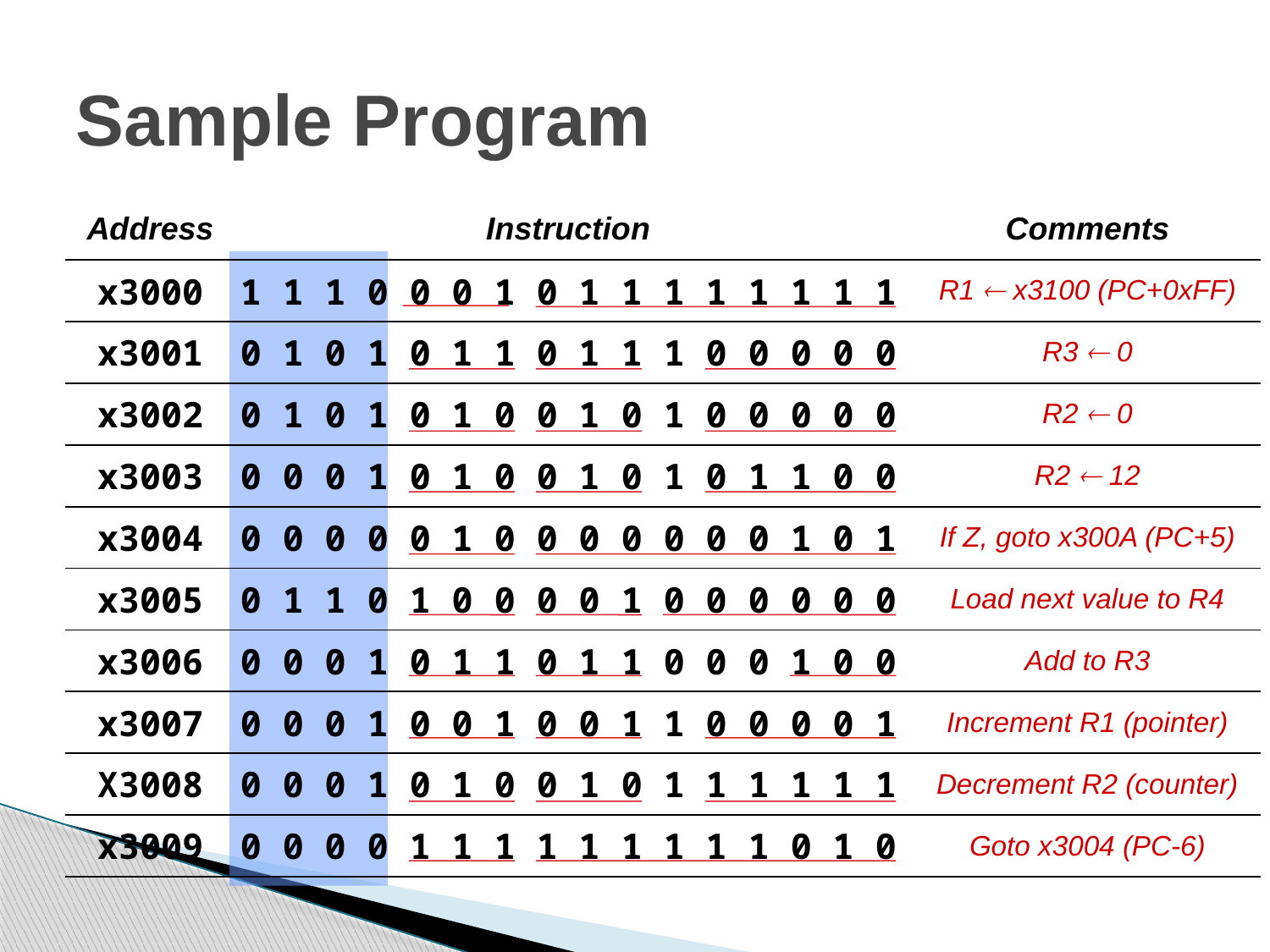

# Sample Program
| Address | Instruction | Comments |
| --- | --- | --- |
| x3000 | 1 1 1 0 0 0 1 0 1 1 1 1 1 1 1 1 | R1 ← x3100 (PC+0xFF) |
| x3001 | 0 1 0 1 0 1 1 0 1 1 1 0 0 0 0 0 | R3 ← 0 |
| x3002 | 0 1 0 1 0 1 0 0 1 0 1 0 0 0 0 0 | R2 ← 0 |
| x3003 | 0 0 0 1 0 1 0 0 1 0 1 0 1 1 0 0 | R2 ← 12 |
| x3004 | 0 0 0 0 0 1 0 0 0 0 0 0 0 1 0 1 | If Z, goto x300A (PC+5) |
| x3005 | 0 1 1 0 1 0 0 0 0 1 0 0 0 0 0 0 | Load next value to R4 |
| x3006 | 0 0 0 1 0 1 1 0 1 1 0 0 0 1 0 0 | Add to R3 |
| x3007 | 0 0 0 1 0 0 1 0 0 1 1 0 0 0 0 1 | Increment R1 (pointer) |
| X3008 | 0 0 0 1 0 1 0 0 1 0 1 1 1 1 1 1 | Decrement R2 (counter) |
| x3009 | 0 0 0 0 1 1 1 1 1 1 1 1 1 0 1 0 | Goto x3004 (PC-6) |